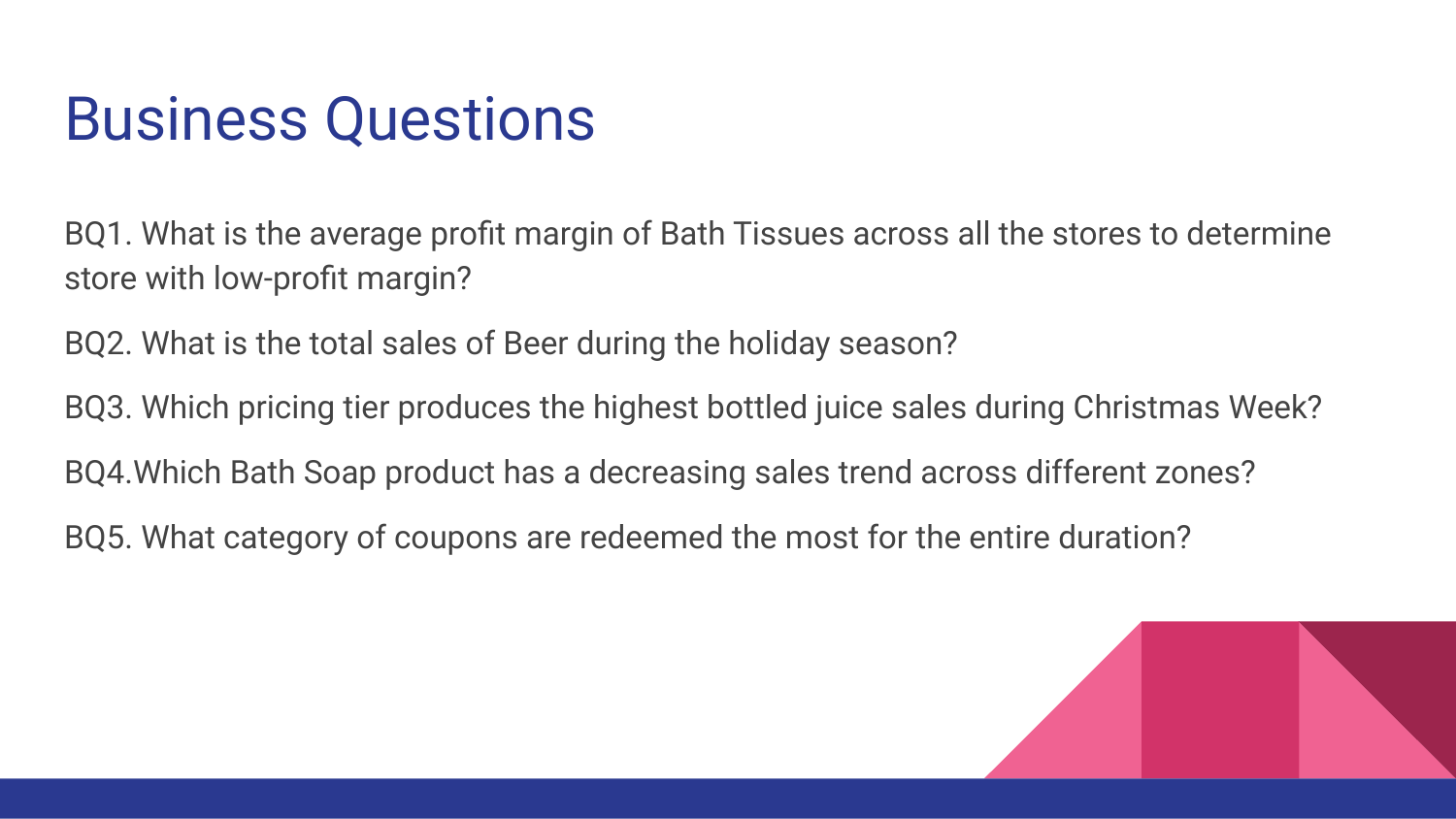

# Business Questions
BQ1. What is the average profit margin of Bath Tissues across all the stores to determine store with low-profit margin?
BQ2. What is the total sales of Beer during the holiday season?
BQ3. Which pricing tier produces the highest bottled juice sales during Christmas Week?
BQ4.Which Bath Soap product has a decreasing sales trend across different zones?
BQ5. What category of coupons are redeemed the most for the entire duration?